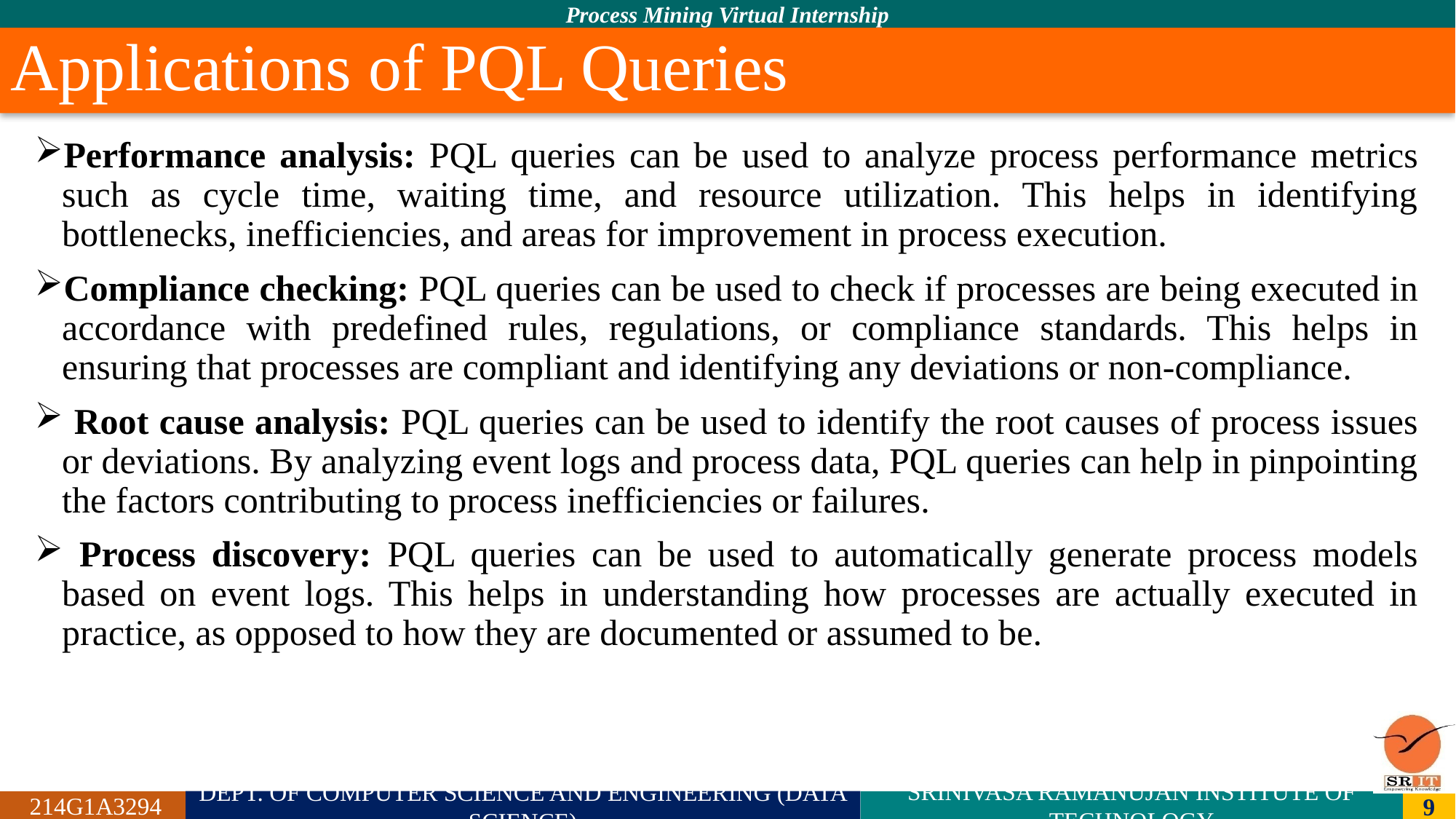

# Applications of PQL Queries
Performance analysis: PQL queries can be used to analyze process performance metrics such as cycle time, waiting time, and resource utilization. This helps in identifying bottlenecks, inefficiencies, and areas for improvement in process execution.
Compliance checking: PQL queries can be used to check if processes are being executed in accordance with predefined rules, regulations, or compliance standards. This helps in ensuring that processes are compliant and identifying any deviations or non-compliance.
 Root cause analysis: PQL queries can be used to identify the root causes of process issues or deviations. By analyzing event logs and process data, PQL queries can help in pinpointing the factors contributing to process inefficiencies or failures.
 Process discovery: PQL queries can be used to automatically generate process models based on event logs. This helps in understanding how processes are actually executed in practice, as opposed to how they are documented or assumed to be.